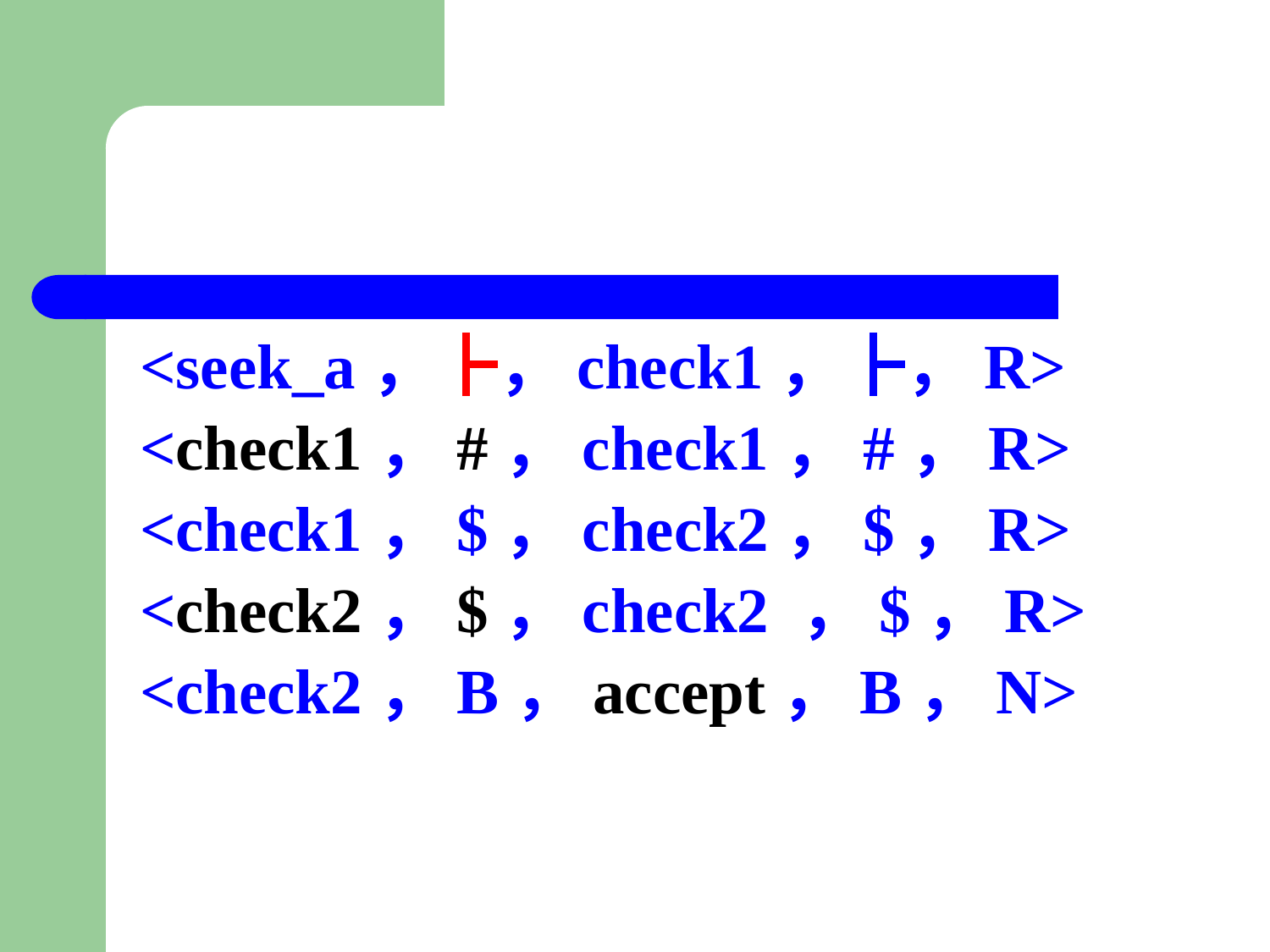

#
<seek_a，┣，check1，┣，R>
<check1，#，check1，#，R>
<check1，$，check2，$，R>
<check2，$，check2 ，$，R>
<check2，B，accept，B，N>